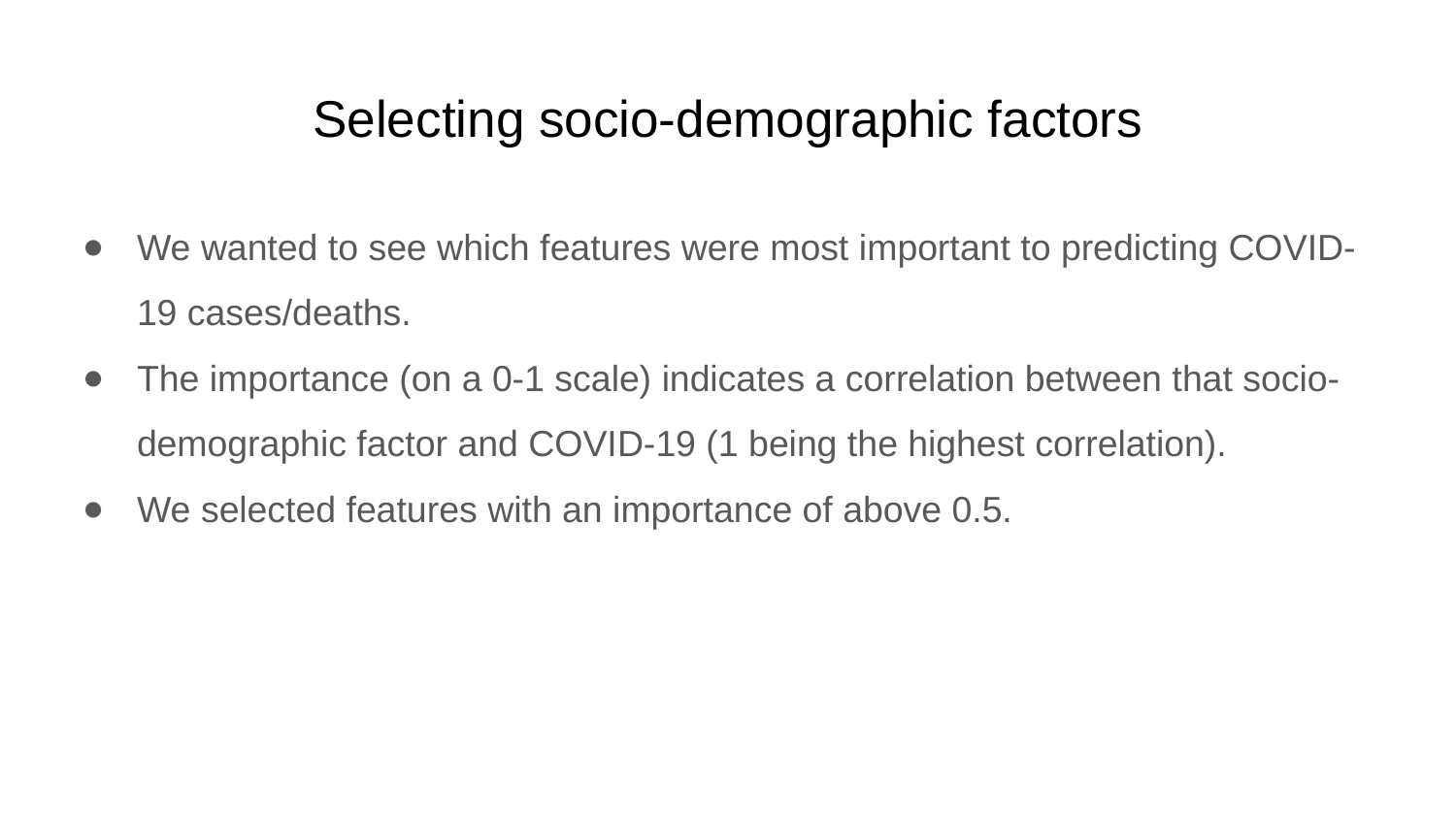

# Selecting socio-demographic factors

We wanted to see which features were most important to predicting COVID-19 cases/deaths.
The importance (on a 0-1 scale) indicates a correlation between that socio-demographic factor and COVID-19 (1 being the highest correlation).
We selected features with an importance of above 0.5.